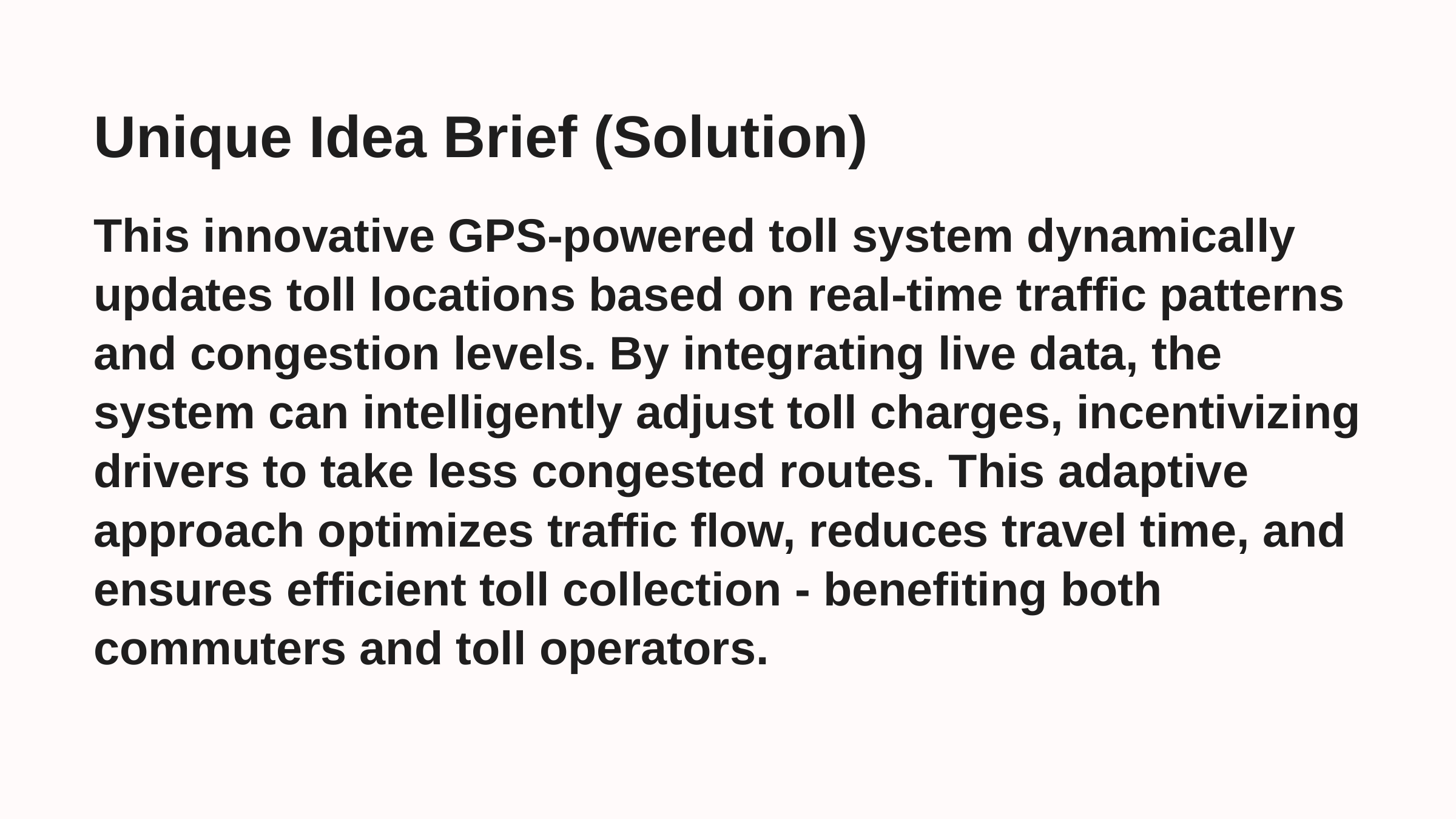

Unique Idea Brief (Solution)
This innovative GPS-powered toll system dynamically updates toll locations based on real-time traffic patterns and congestion levels. By integrating live data, the system can intelligently adjust toll charges, incentivizing drivers to take less congested routes. This adaptive approach optimizes traffic flow, reduces travel time, and ensures efficient toll collection - benefiting both commuters and toll operators.